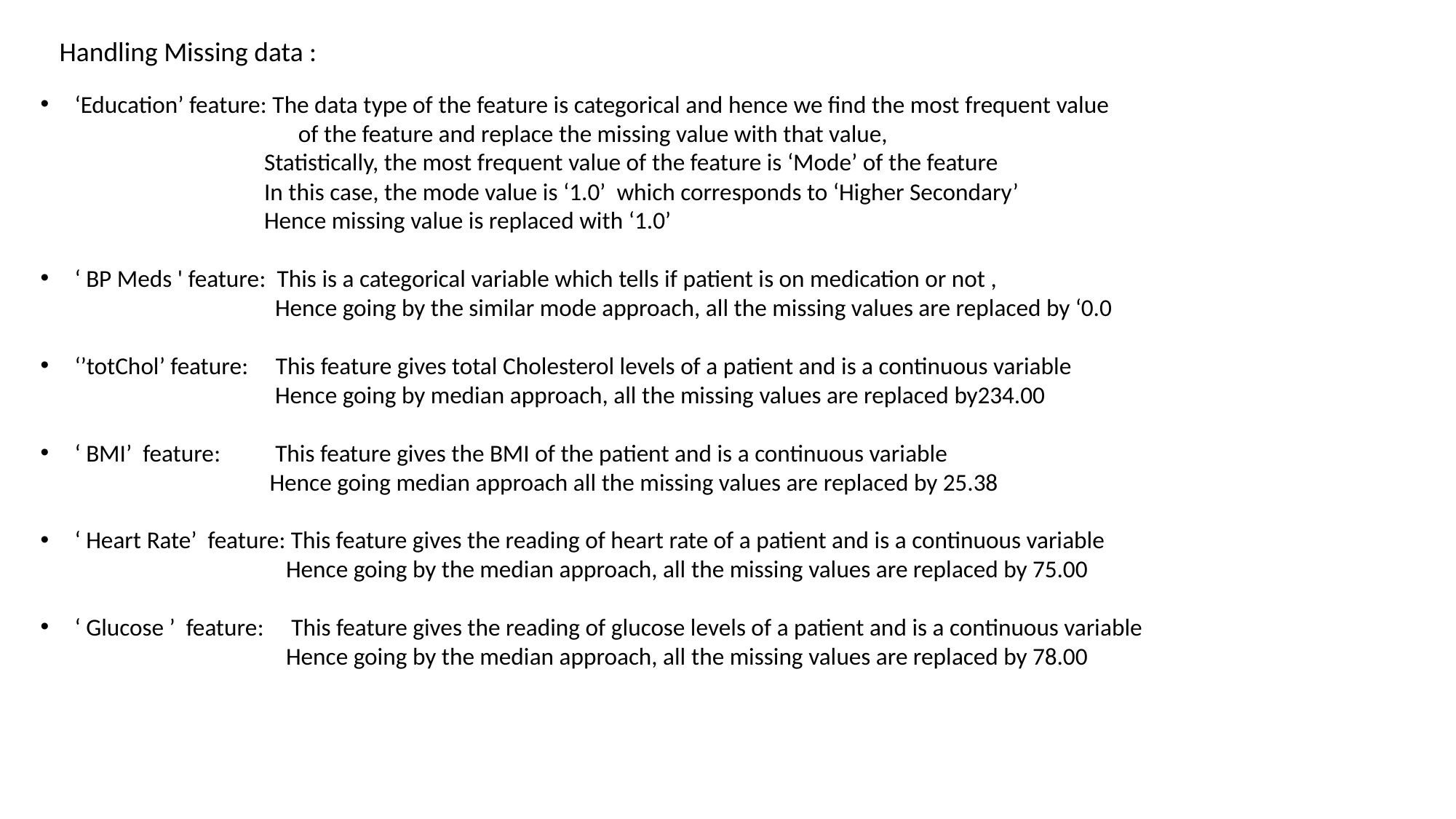

Handling Missing data :

‘Education’ feature: The data type of the feature is categorical and hence we find the most frequent value 		                                          	                     of the feature and replace the missing value with that value,
                                         Statistically, the most frequent value of the feature is ‘Mode’ of the feature
                                         In this case, the mode value is ‘1.0’  which corresponds to ‘Higher Secondary’
                                         Hence missing value is replaced with ‘1.0’

‘ BP Meds ' feature:  This is a categorical variable which tells if patient is on medication or not ,
                                           Hence going by the similar mode approach, all the missing values are replaced by ‘0.0

‘’totChol’ feature:     This feature gives total Cholesterol levels of a patient and is a continuous variable
                                           Hence going by median approach, all the missing values are replaced by234.00

‘ BMI’  feature:          This feature gives the BMI of the patient and is a continuous variable
                                          Hence going median approach all the missing values are replaced by 25.38

‘ Heart Rate’  feature: This feature gives the reading of heart rate of a patient and is a continuous variable
                                             Hence going by the median approach, all the missing values are replaced by 75.00

‘ Glucose ’  feature:     This feature gives the reading of glucose levels of a patient and is a continuous variable
                                             Hence going by the median approach, all the missing values are replaced by 78.00